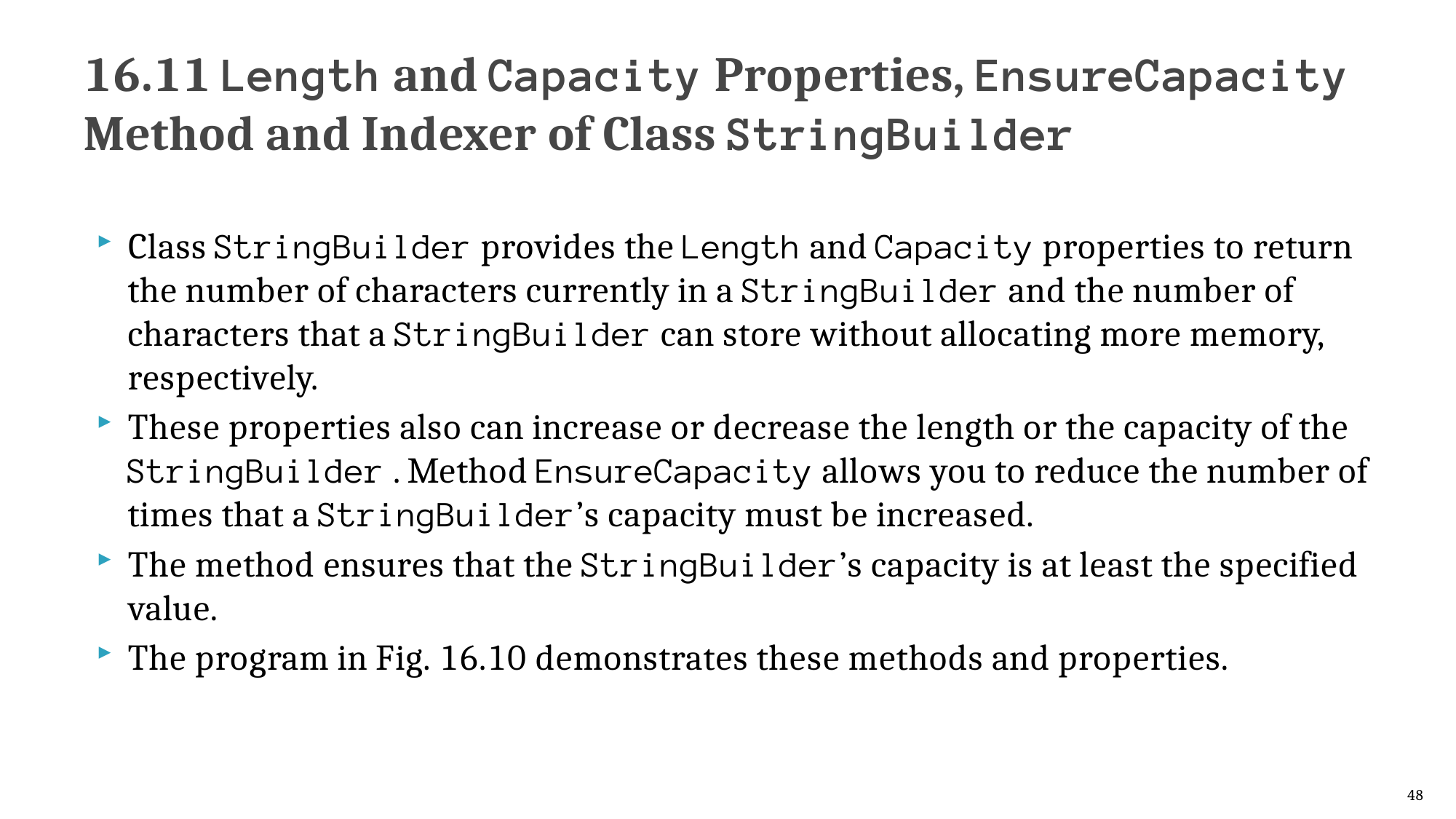

# 16.11 Length and Capacity Properties, EnsureCapacity Method and Indexer of Class StringBuilder
Class StringBuilder provides the Length and Capacity properties to return the number of characters currently in a StringBuilder and the number of characters that a StringBuilder can store without allocating more memory, respectively.
These properties also can increase or decrease the length or the capacity of the StringBuilder . Method EnsureCapacity allows you to reduce the number of times that a StringBuilder’s capacity must be increased.
The method ensures that the StringBuilder’s capacity is at least the specified value.
The program in Fig. 16.10 demonstrates these methods and properties.
48